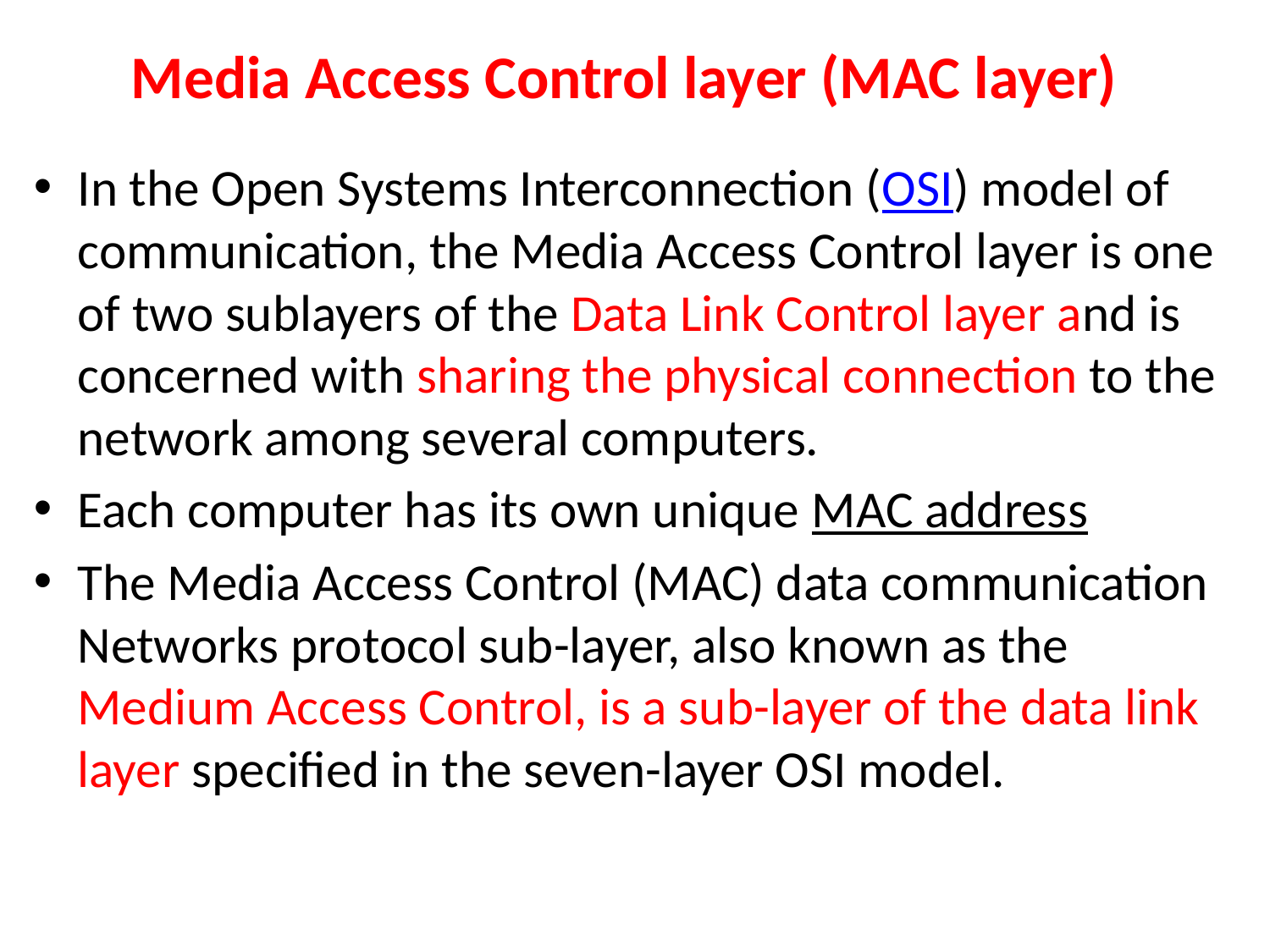

# Media Access Control layer (MAC layer)
In the Open Systems Interconnection (OSI) model of communication, the Media Access Control layer is one of two sublayers of the Data Link Control layer and is concerned with sharing the physical connection to the network among several computers.
Each computer has its own unique MAC address
The Media Access Control (MAC) data communication Networks protocol sub-layer, also known as the Medium Access Control, is a sub-layer of the data link layer specified in the seven-layer OSI model.